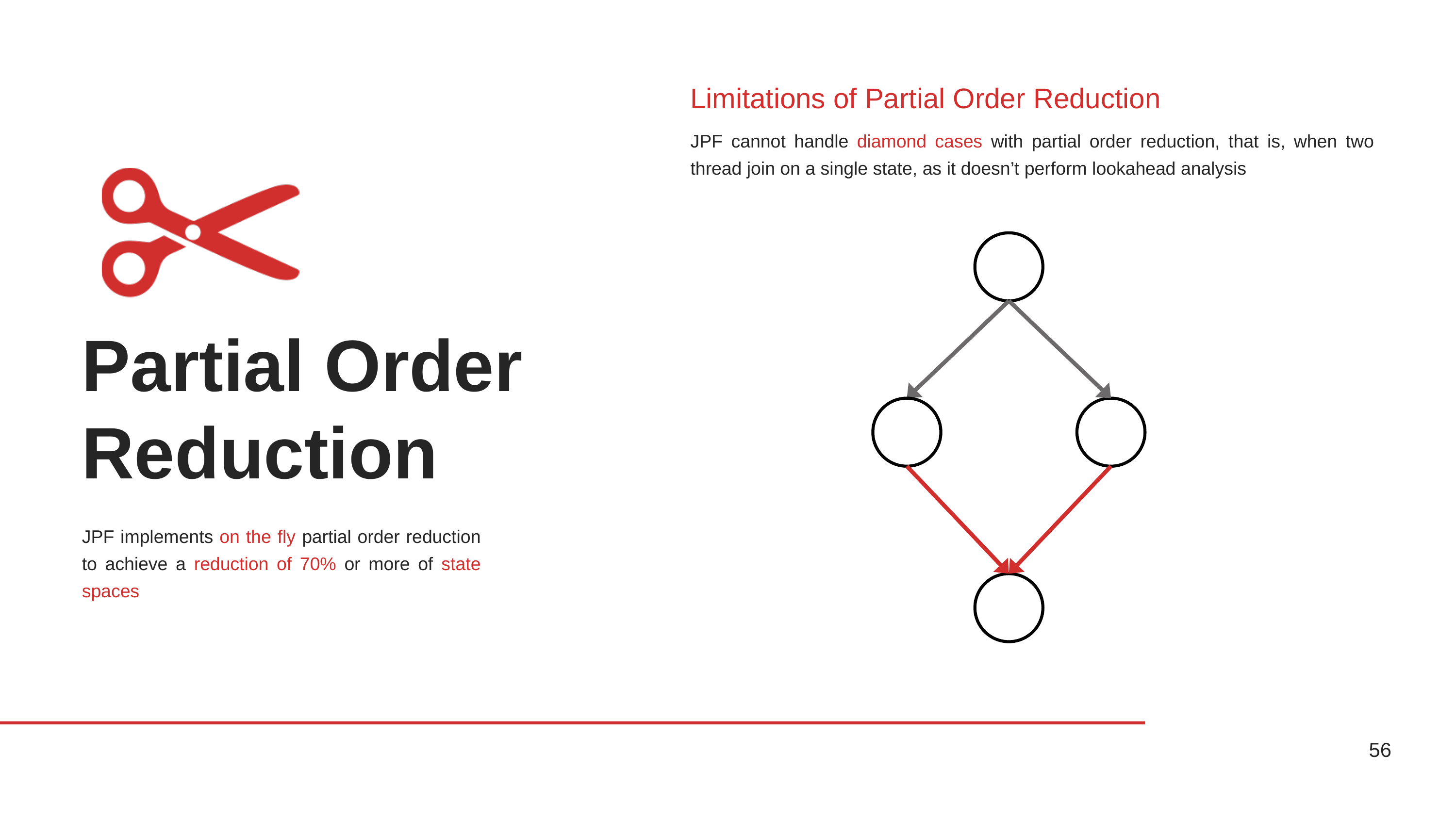

Limitations of Partial Order Reduction
JPF cannot handle diamond cases with partial order reduction, that is, when two thread join on a single state, as it doesn’t perform lookahead analysis

Partial Order Reduction
JPF implements on the fly partial order reduction to achieve a reduction of 70% or more of state spaces

56